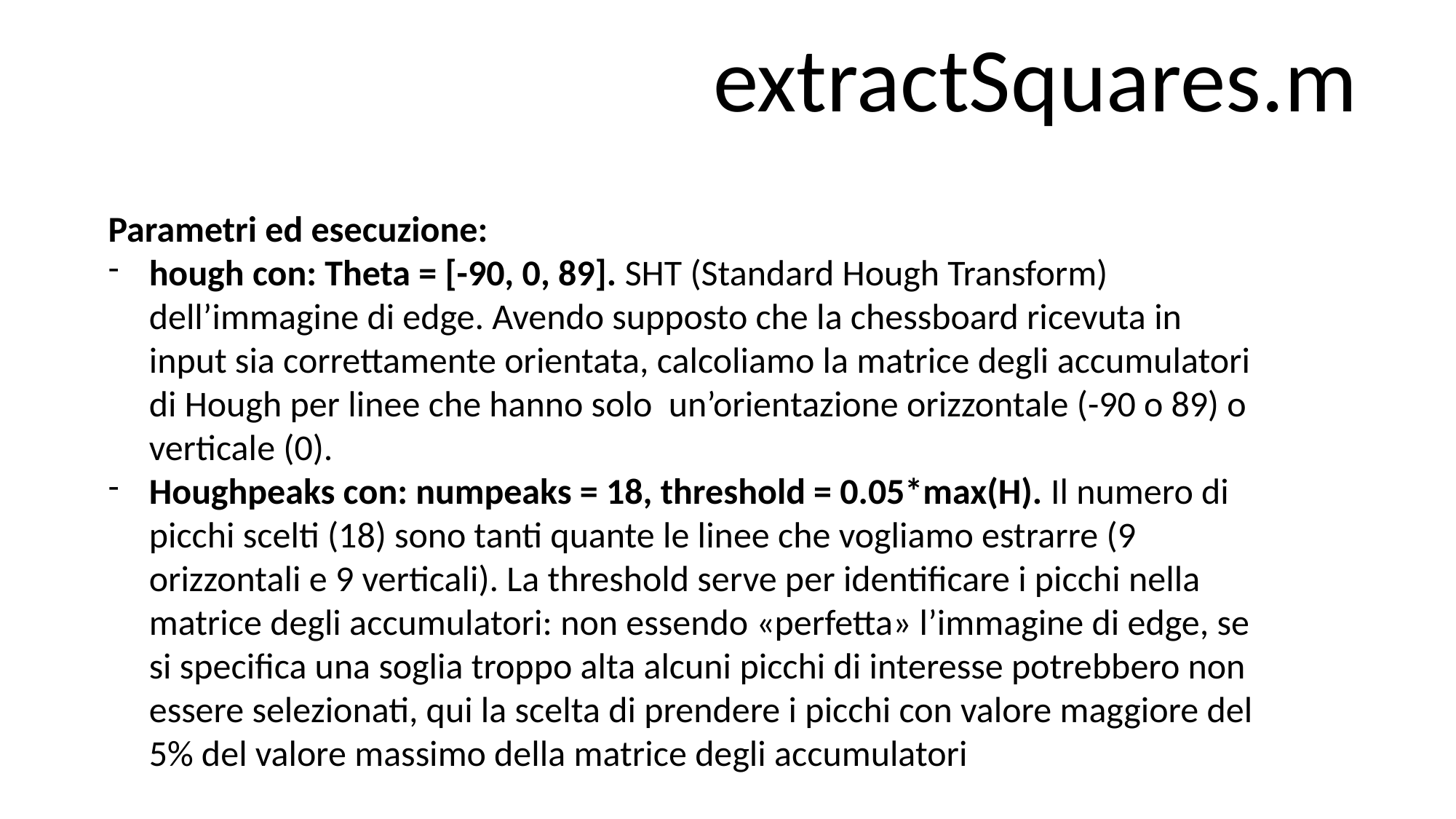

# extractSquares.m
Parametri ed esecuzione:
hough con: Theta = [-90, 0, 89]. SHT (Standard Hough Transform) dell’immagine di edge. Avendo supposto che la chessboard ricevuta in input sia correttamente orientata, calcoliamo la matrice degli accumulatori di Hough per linee che hanno solo  un’orientazione orizzontale (-90 o 89) o verticale (0).
Houghpeaks con: numpeaks = 18, threshold = 0.05*max(H). Il numero di picchi scelti (18) sono tanti quante le linee che vogliamo estrarre (9 orizzontali e 9 verticali). La threshold serve per identificare i picchi nella matrice degli accumulatori: non essendo «perfetta» l’immagine di edge, se si specifica una soglia troppo alta alcuni picchi di interesse potrebbero non essere selezionati, qui la scelta di prendere i picchi con valore maggiore del 5% del valore massimo della matrice degli accumulatori